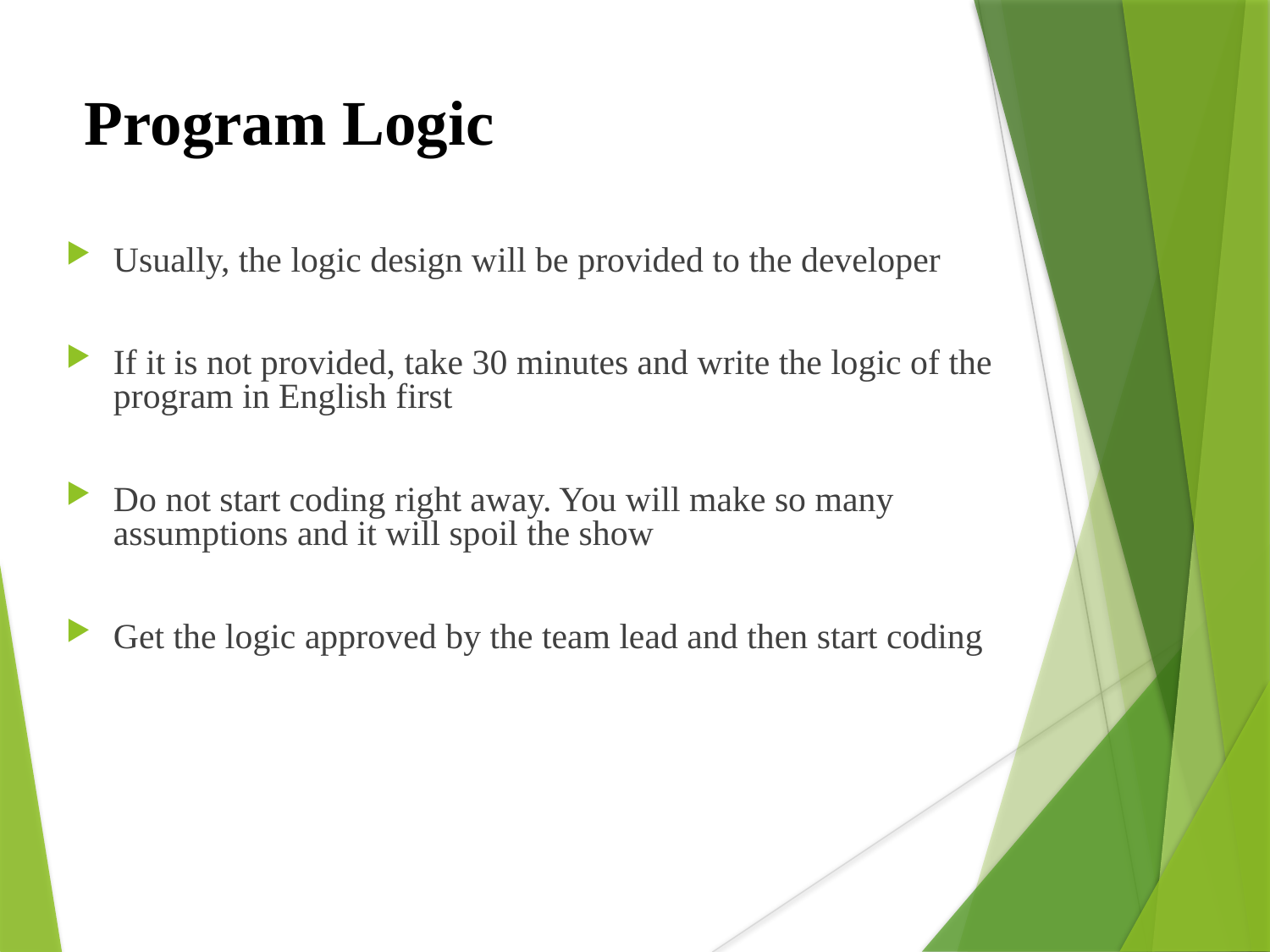

Program Logic
Usually, the logic design will be provided to the developer

If it is not provided, take 30 minutes and write the logic of the program in English first

Do not start coding right away. You will make so many assumptions and it will spoil the show

Get the logic approved by the team lead and then start coding